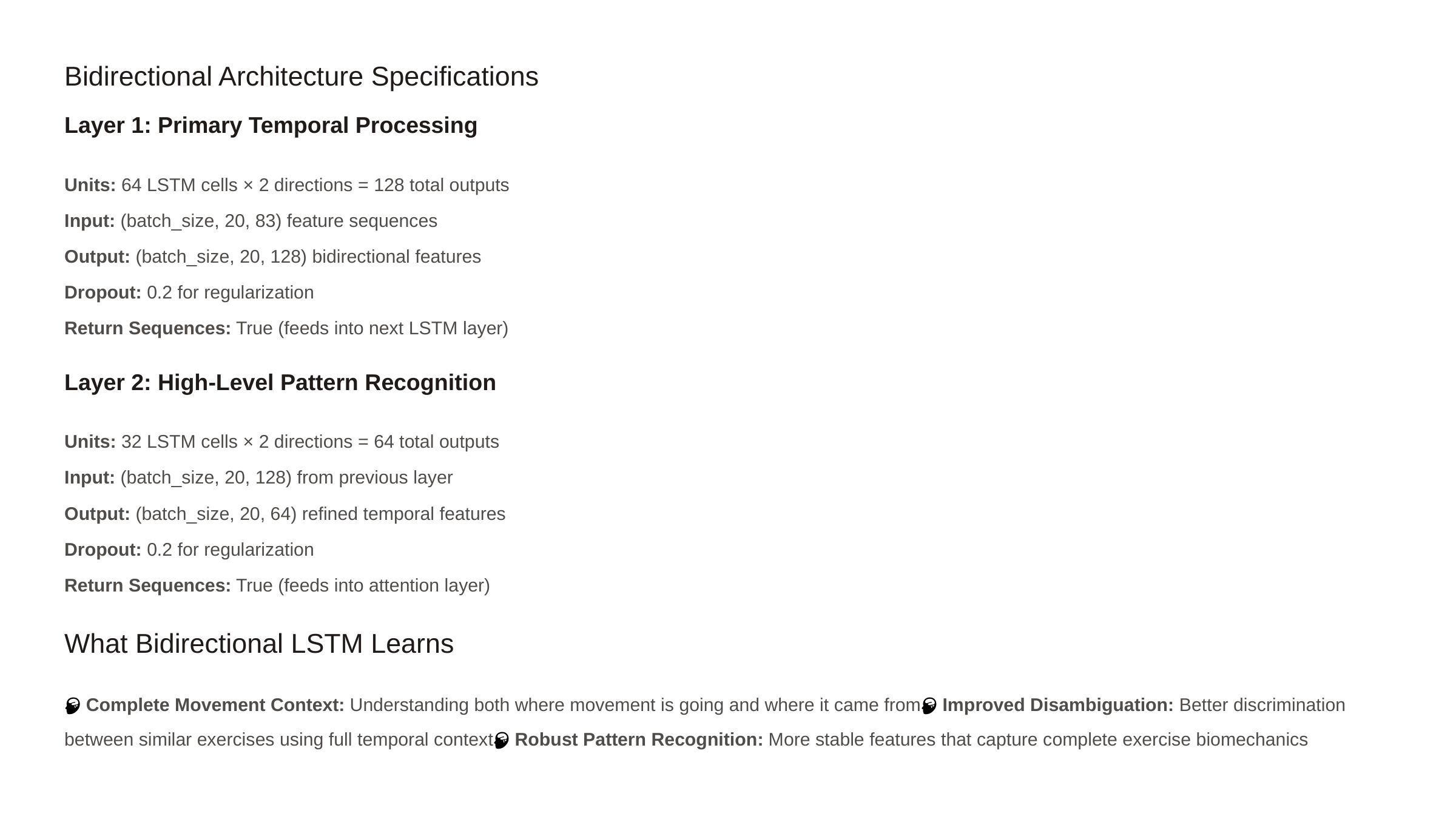

Bidirectional Architecture Specifications
Layer 1: Primary Temporal Processing
Units: 64 LSTM cells × 2 directions = 128 total outputs
Input: (batch_size, 20, 83) feature sequences
Output: (batch_size, 20, 128) bidirectional features
Dropout: 0.2 for regularization
Return Sequences: True (feeds into next LSTM layer)
Layer 2: High-Level Pattern Recognition
Units: 32 LSTM cells × 2 directions = 64 total outputs
Input: (batch_size, 20, 128) from previous layer
Output: (batch_size, 20, 64) refined temporal features
Dropout: 0.2 for regularization
Return Sequences: True (feeds into attention layer)
What Bidirectional LSTM Learns
🧠 Complete Movement Context: Understanding both where movement is going and where it came from🧠 Improved Disambiguation: Better discrimination between similar exercises using full temporal context🧠 Robust Pattern Recognition: More stable features that capture complete exercise biomechanics